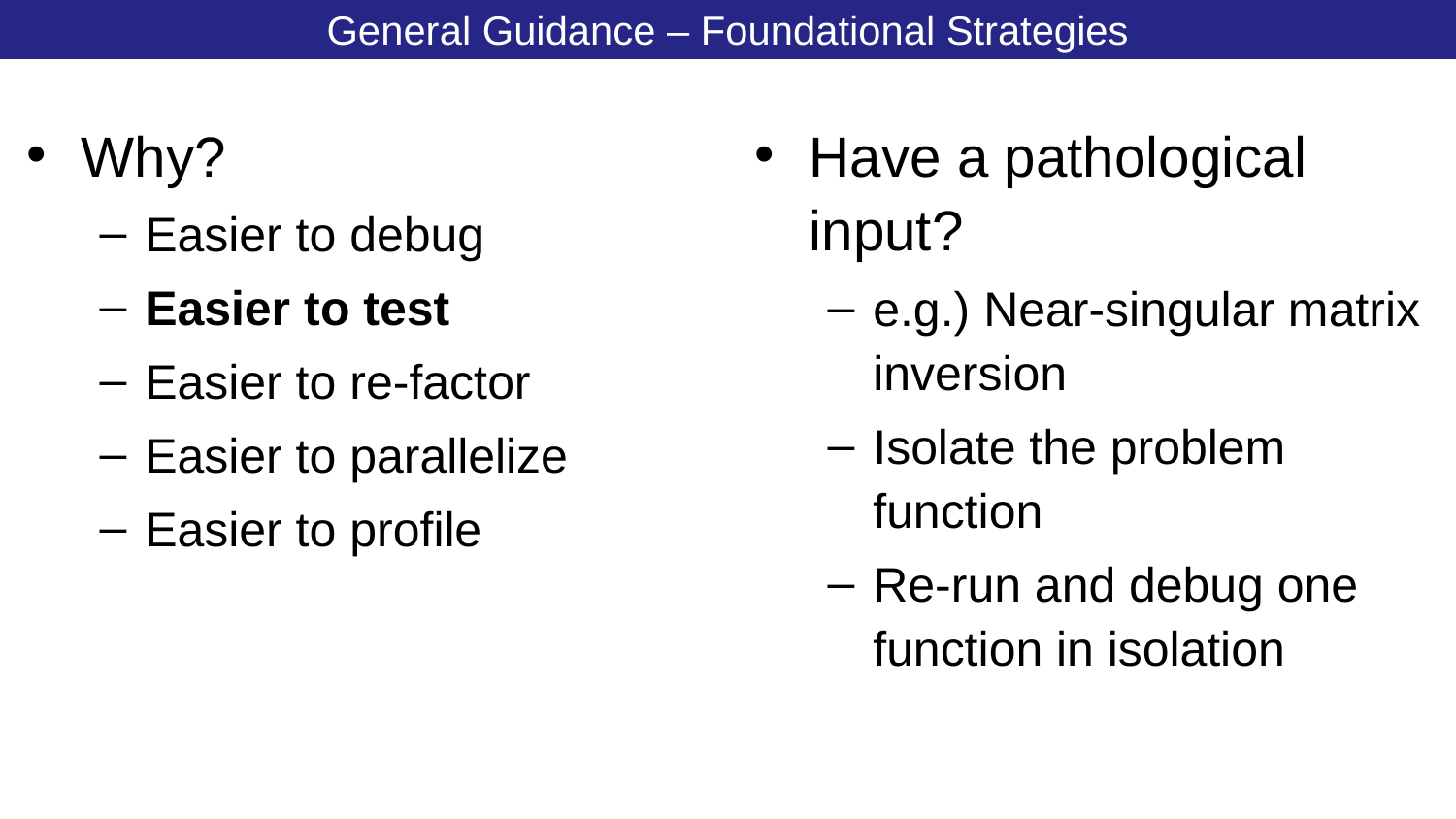

# General Guidance – Foundational Strategies
23
Why?
Easier to debug
Easier to test
Easier to re-factor
Easier to parallelize
Easier to profile
Have a pathological input?
e.g.) Near-singular matrix inversion
Isolate the problem function
Re-run and debug one function in isolation